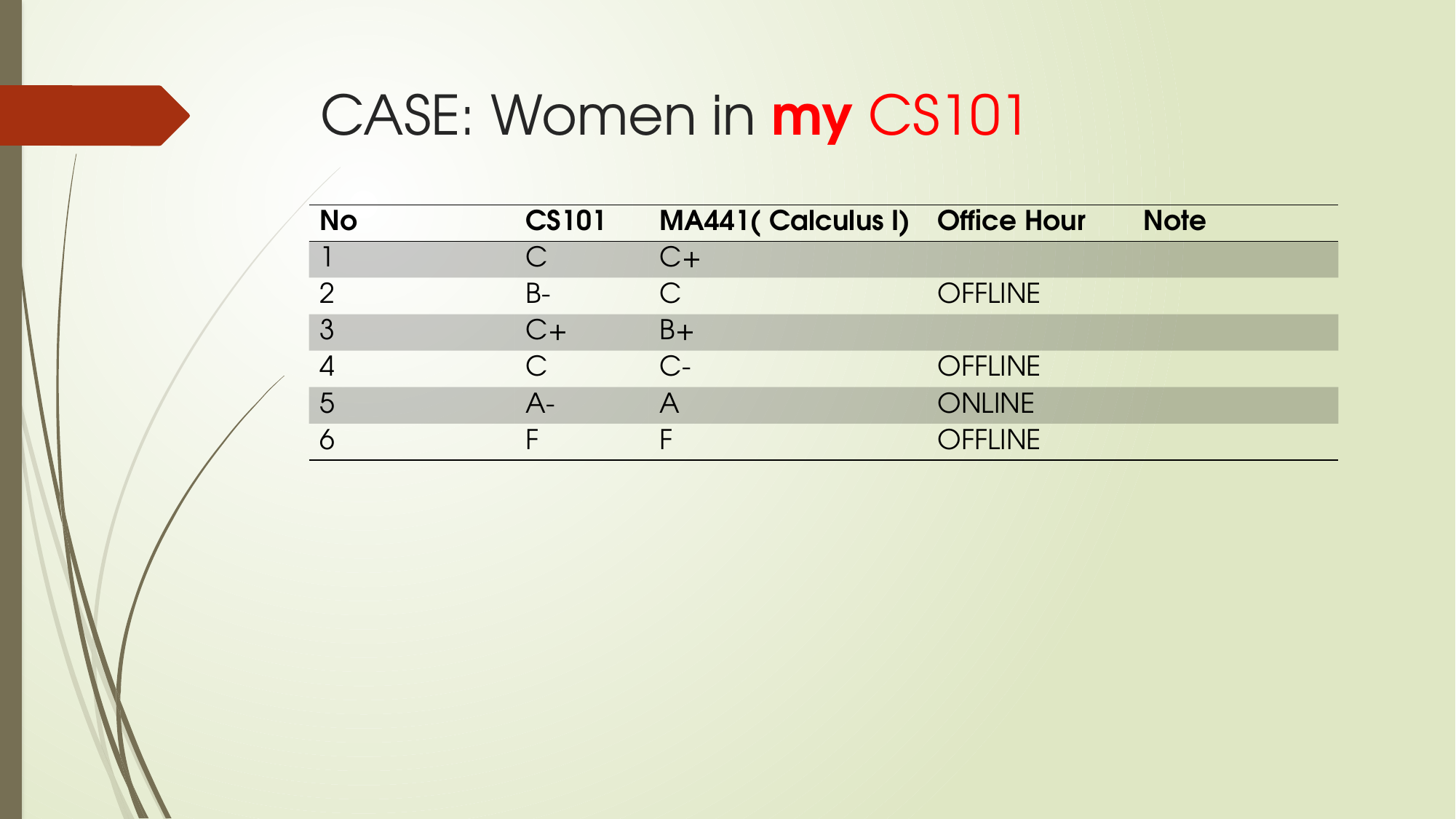

# CASE: Women in my CS101
| No | CS101 | MA441( Calculus I) | Office Hour | Note |
| --- | --- | --- | --- | --- |
| 1 | C | C+ |  |  |
| 2 | B- | C | OFFLINE |  |
| 3 | C+ | B+ |  |  |
| 4 | C | C- | OFFLINE |  |
| 5 | A- | A | ONLINE |  |
| 6 | F | F | OFFLINE |  |